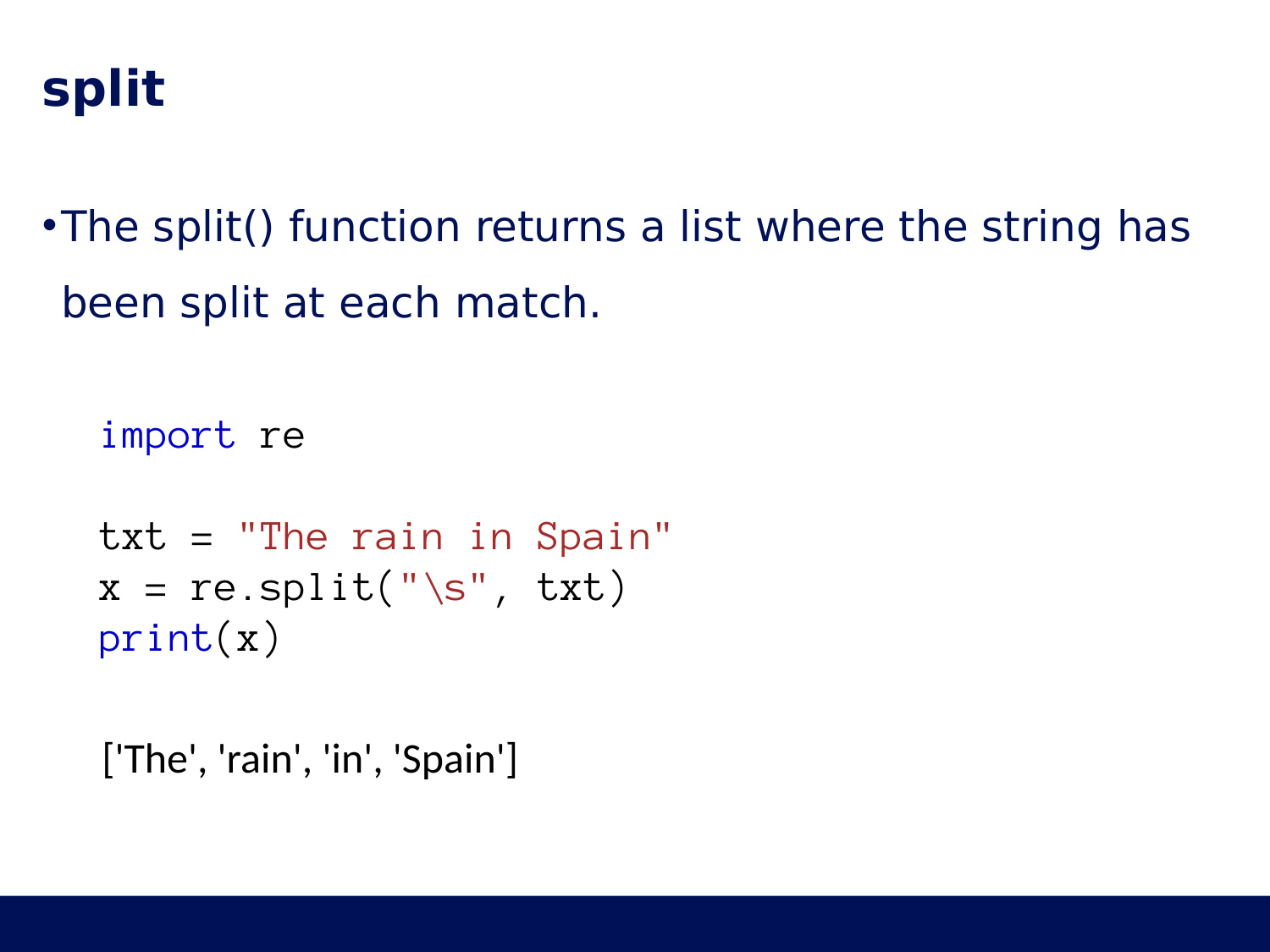

# split
The split() function returns a list where the string has been split at each match.
import re
txt = "The rain in Spain"
x = re.split("\s", txt)
print(x)
['The', 'rain', 'in', 'Spain']